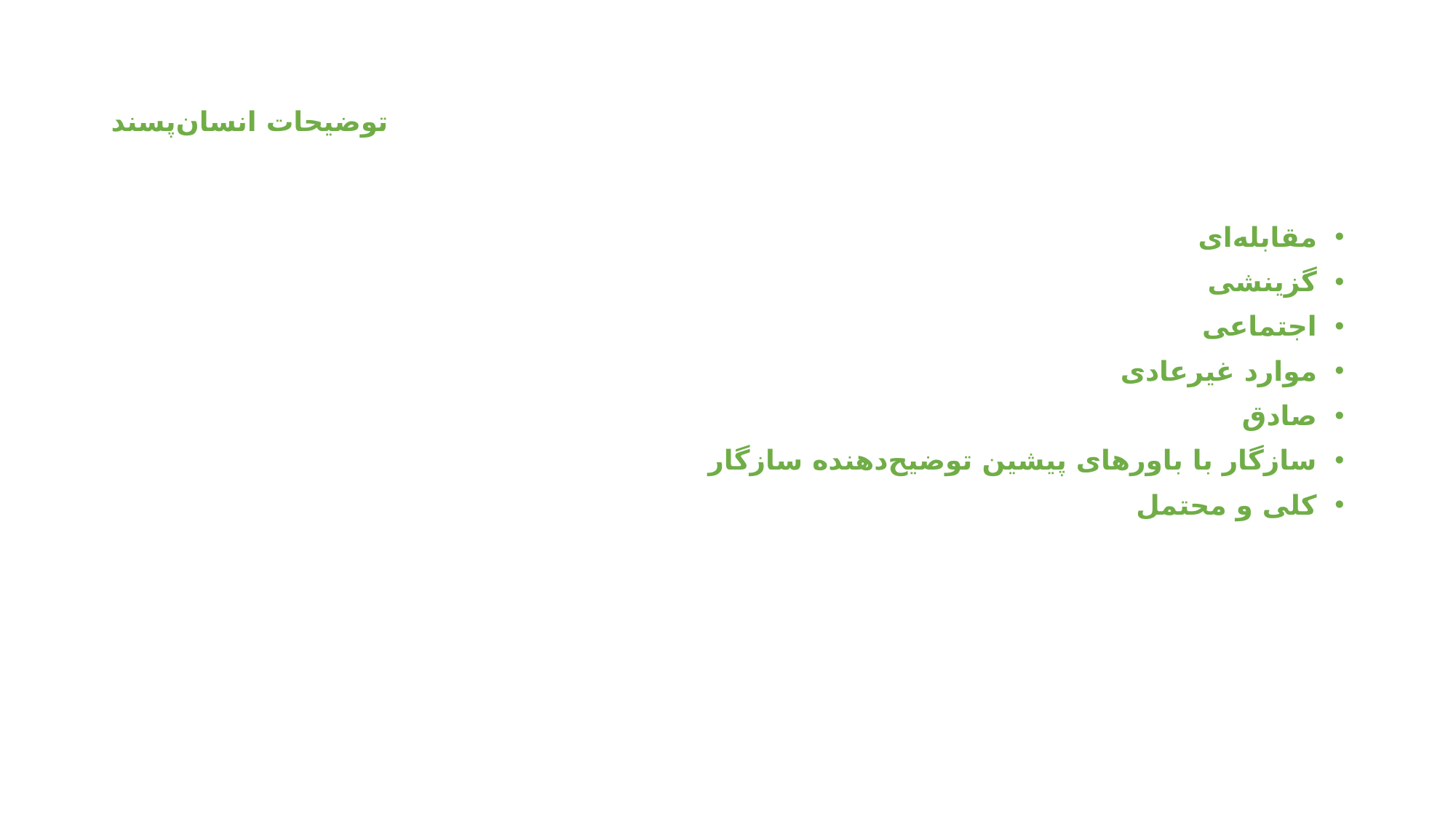

# توضیحات انسان‌پسند
مقابله‌ای
گزینشی
اجتماعی
موارد غیرعادی
صادق
سازگار با باورهای پیشین توضیح‌دهنده سازگار
کلی و محتمل